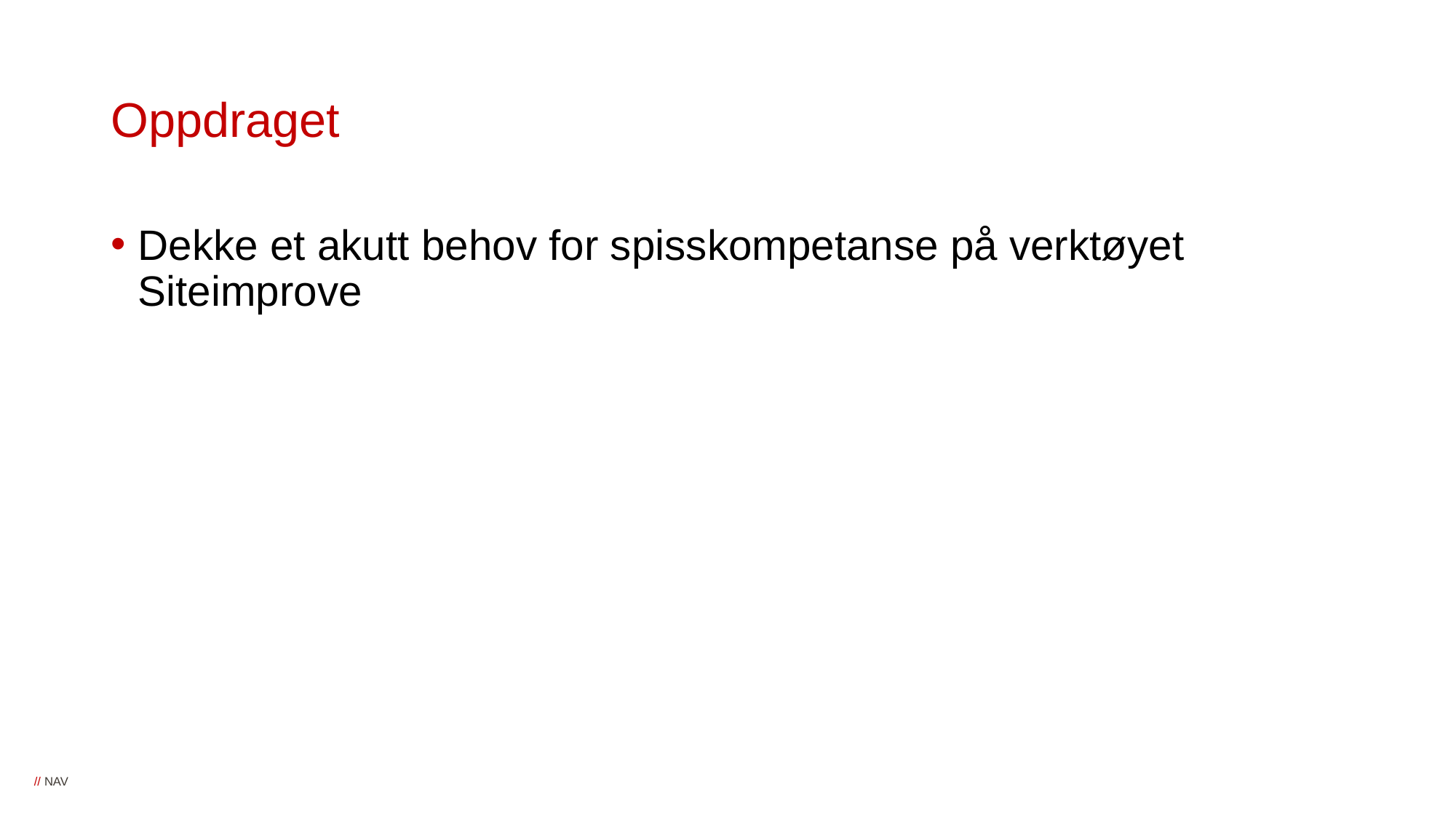

# Oppdraget
Dekke et akutt behov for spisskompetanse på verktøyet Siteimprove